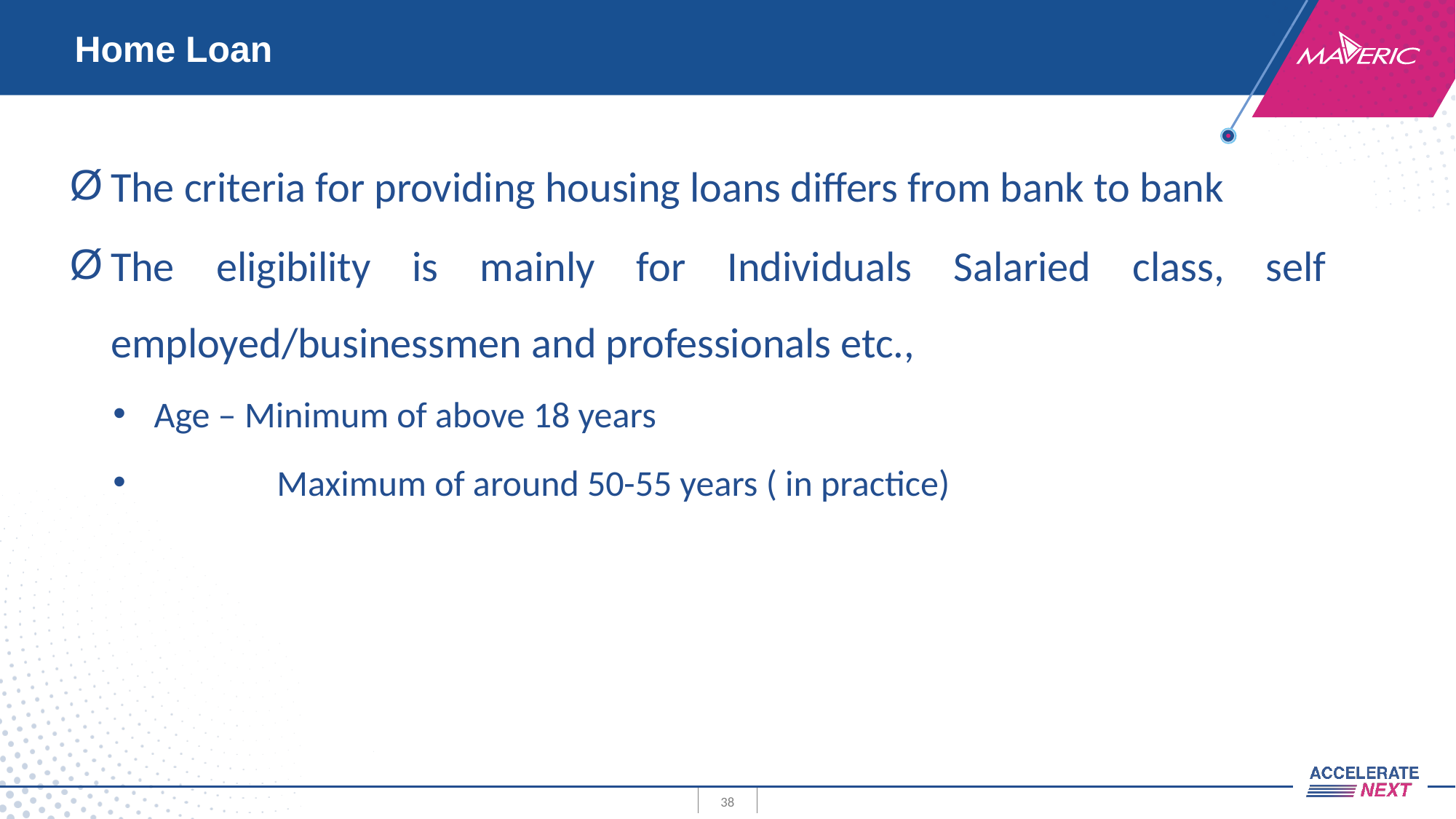

# Home Loan
The criteria for providing housing loans differs from bank to bank
The eligibility is mainly for Individuals Salaried class, self employed/businessmen and professionals etc.,
Age – Minimum of above 18 years
               Maximum of around 50-55 years ( in practice)

38